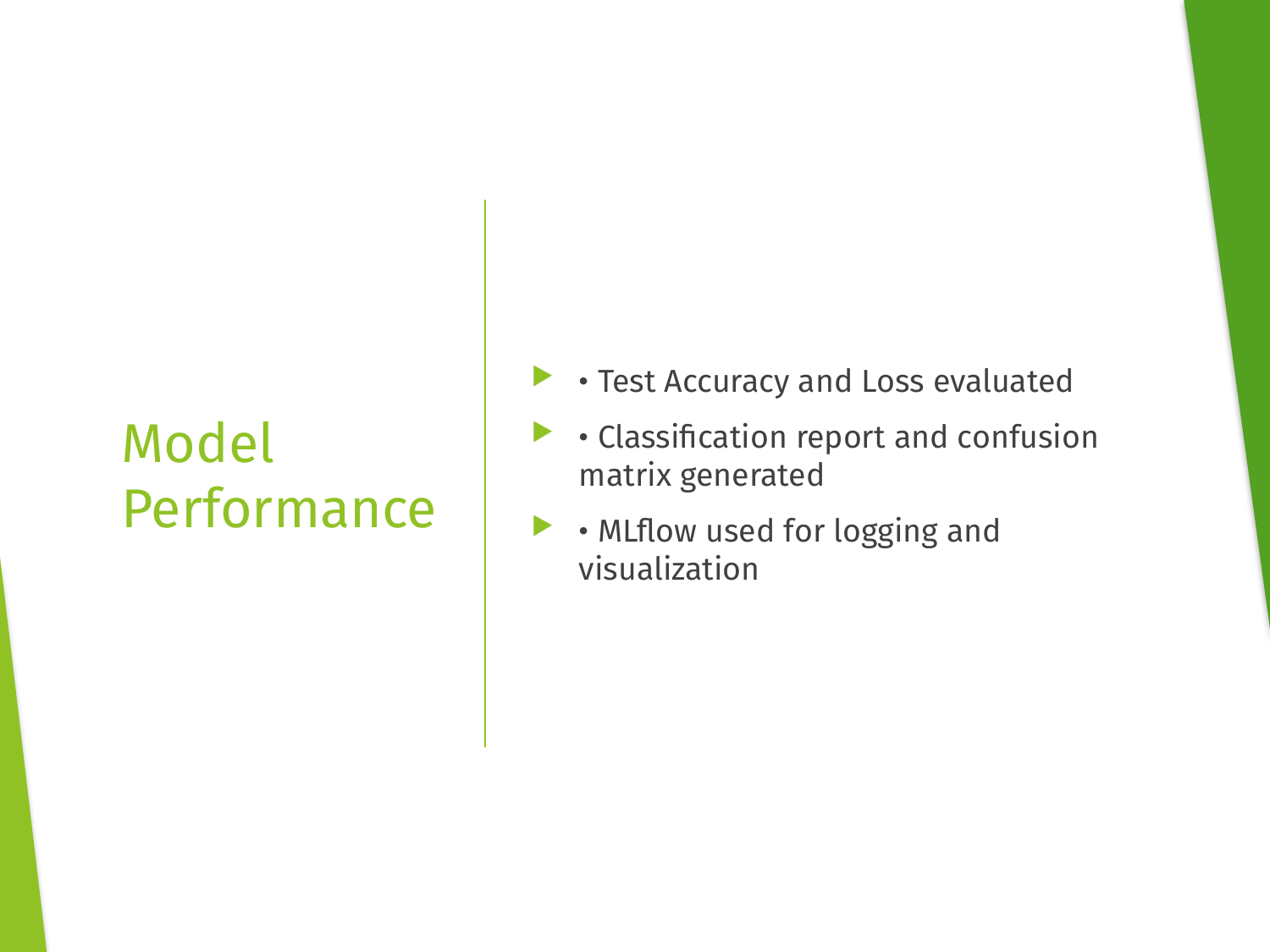

• Test Accuracy and Loss evaluated
• Classification report and confusion matrix generated
• MLflow used for logging and visualization
# Model Performance